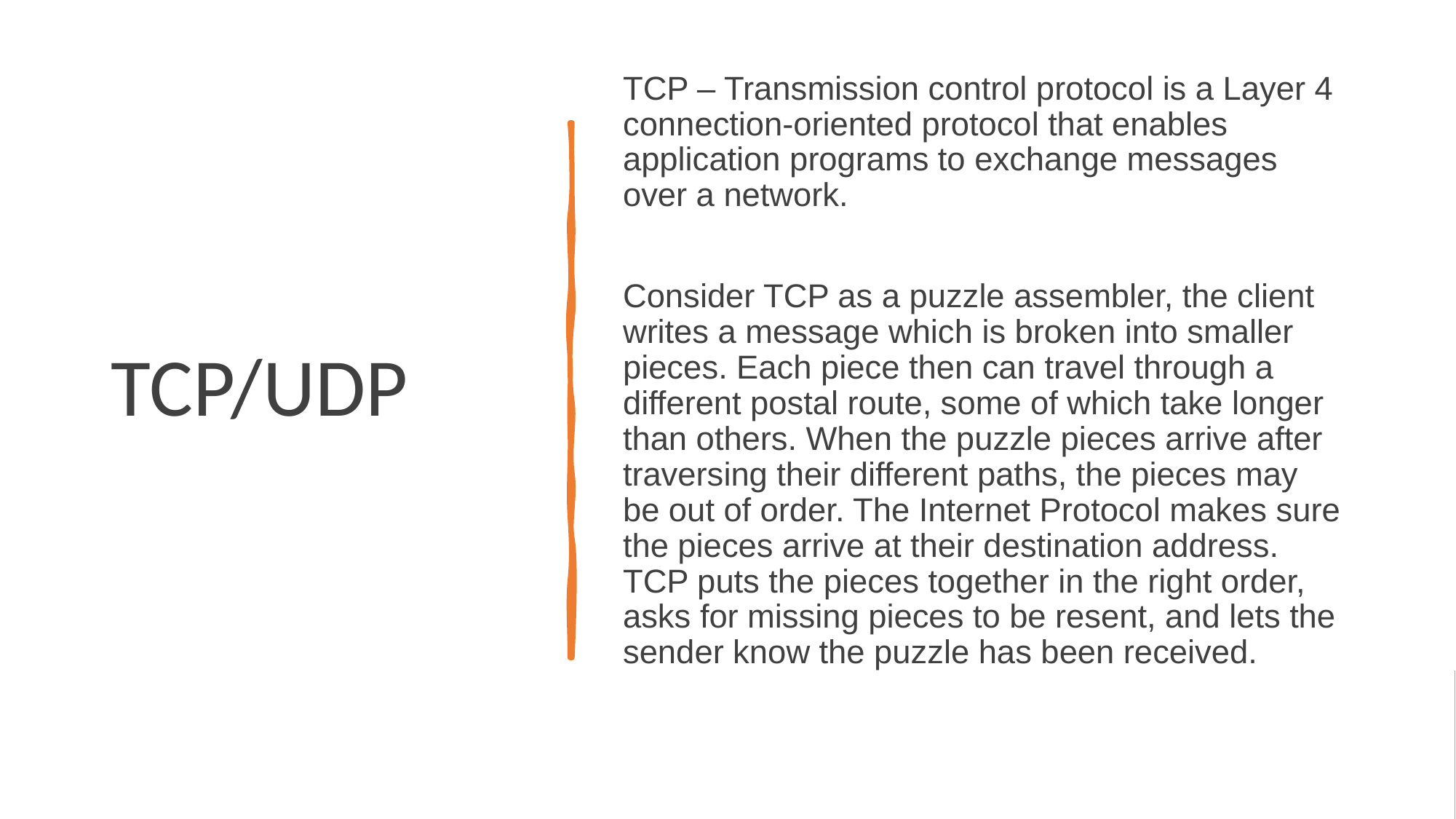

# TCP/UDP
TCP – Transmission control protocol is a Layer 4 connection-oriented protocol that enables application programs to exchange messages over a network.

Consider TCP as a puzzle assembler, the client writes a message which is broken into smaller pieces. Each piece then can travel through a different postal route, some of which take longer than others. When the puzzle pieces arrive after traversing their different paths, the pieces may be out of order. The Internet Protocol makes sure the pieces arrive at their destination address. TCP puts the pieces together in the right order, asks for missing pieces to be resent, and lets the sender know the puzzle has been received.